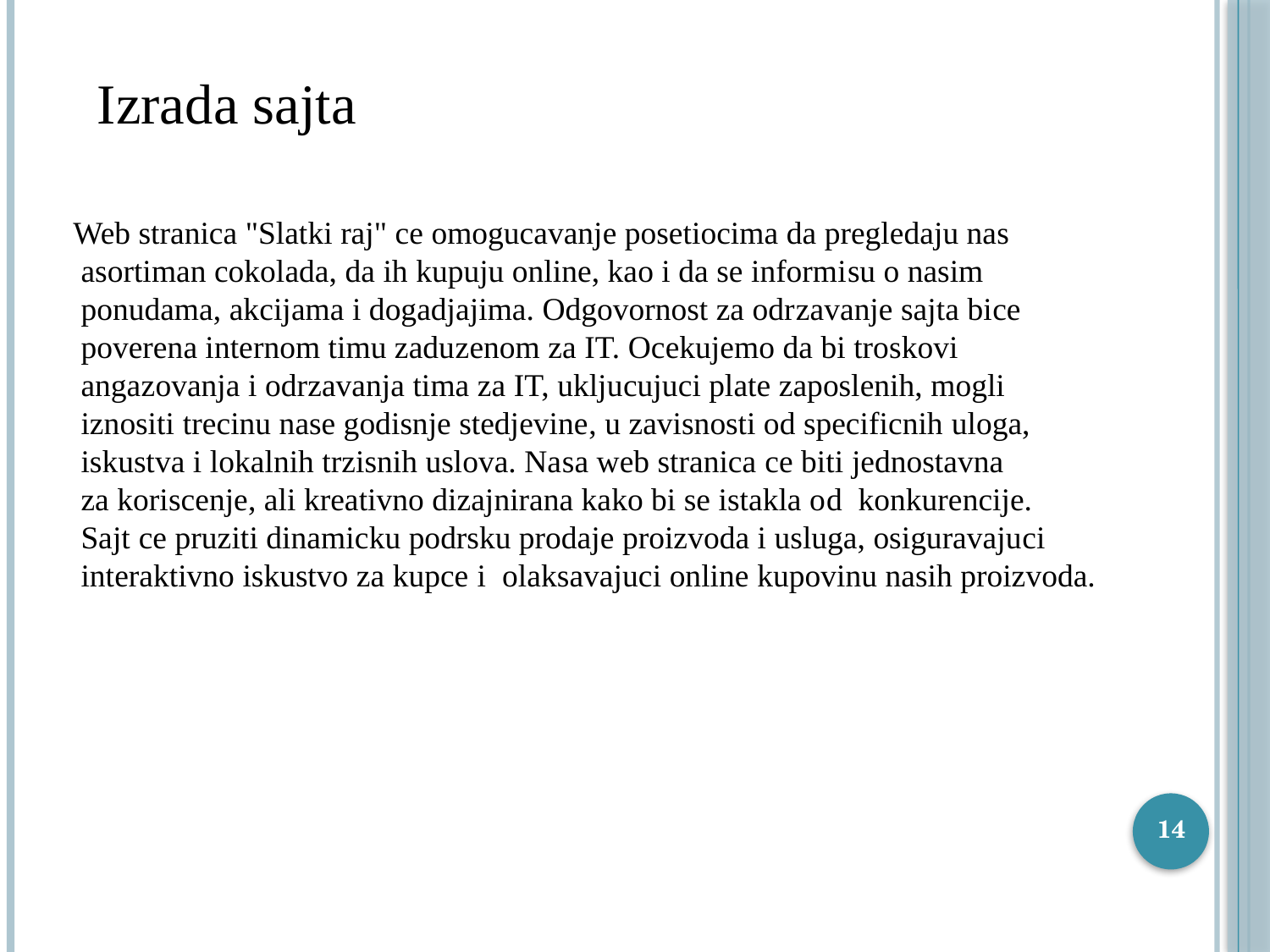

Izrada sajta
Web stranica "Slatki raj" ce omogucavanje posetiocima da pregledaju nas
 asortiman cokolada, da ih kupuju online, kao i da se informisu o nasim
 ponudama, akcijama i dogadjajima. Odgovornost za odrzavanje sajta bice
 poverena internom timu zaduzenom za IT. Ocekujemo da bi troskovi
 angazovanja i odrzavanja tima za IT, ukljucujuci plate zaposlenih, mogli
 iznositi trecinu nase godisnje stedjevine, u zavisnosti od specificnih uloga,
 iskustva i lokalnih trzisnih uslova. Nasa web stranica ce biti jednostavna
 za koriscenje, ali kreativno dizajnirana kako bi se istakla od  konkurencije.
 Sajt ce pruziti dinamicku podrsku prodaje proizvoda i usluga, osiguravajuci
 interaktivno iskustvo za kupce i  olaksavajuci online kupovinu nasih proizvoda.
14